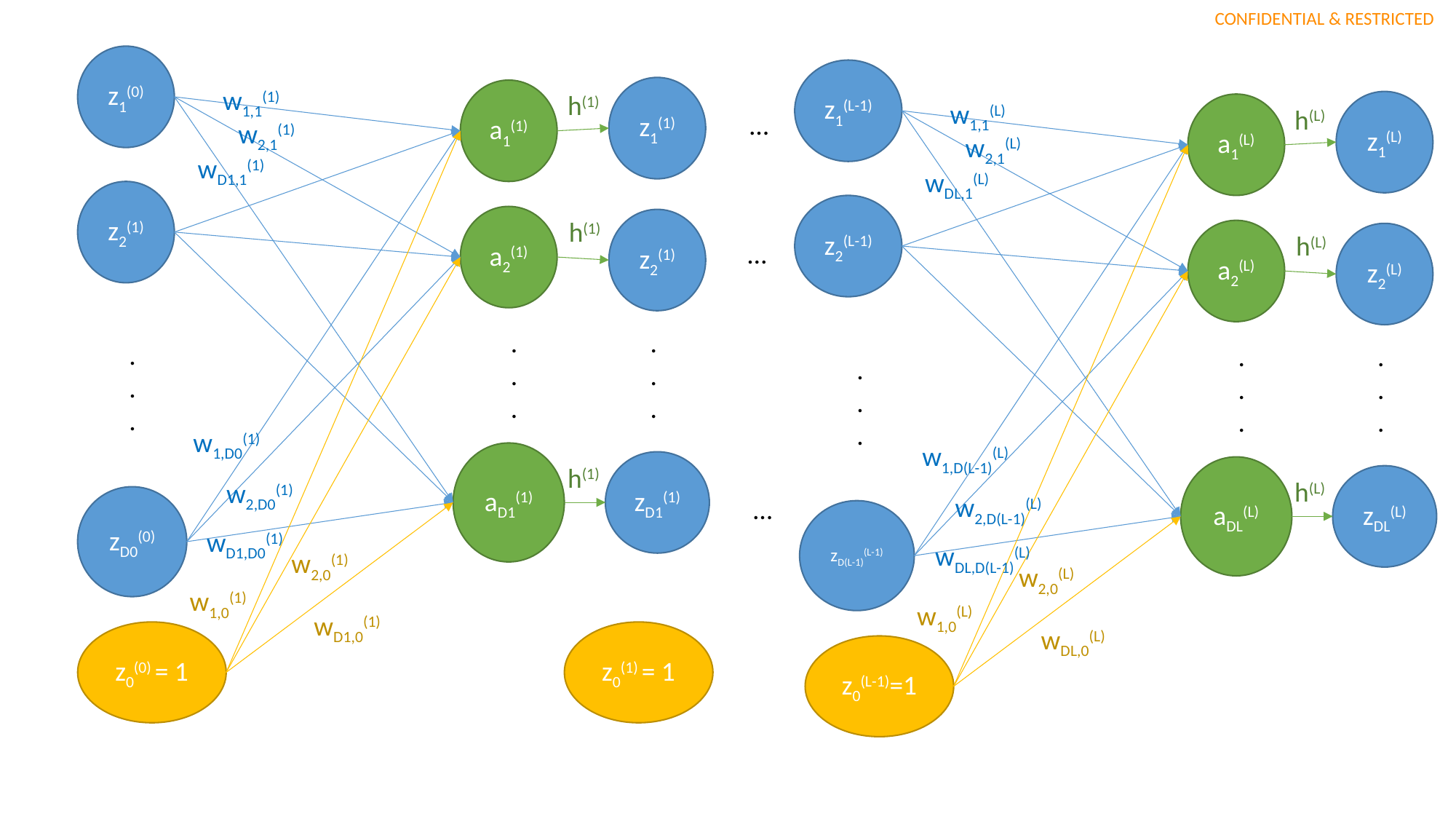

z1(0)
z1(L-1)
w1,1(1)
z1(1)
a1(1)
h(1)
w1,1(L)
z1(L)
a1(L)
h(L)
…
w2,1(1)
w2,1(L)
wD1,1(1)
wDL,1(L)
z2(1)
z2(L-1)
a2(1)
h(1)
z2(1)
a2(L)
h(L)
z2(L)
…
.
.
.
.
.
.
.
.
.
.
.
.
.
.
.
.
.
.
w1,D0(1)
w1,D(L-1)(L)
aD1(1)
zD1(1)
h(1)
aDL(L)
zDL(L)
h(L)
w2,D0(1)
w2,D(L-1)(L)
zD0(0)
…
zD(L-1)(L-1)
wD1,D0(1)
wDL,D(L-1)(L)
w2,0(1)
w2,0(L)
w1,0(1)
w1,0(L)
wD1,0(1)
wDL,0(L)
z0(0) = 1
z0(1) = 1
z0(L-1)=1